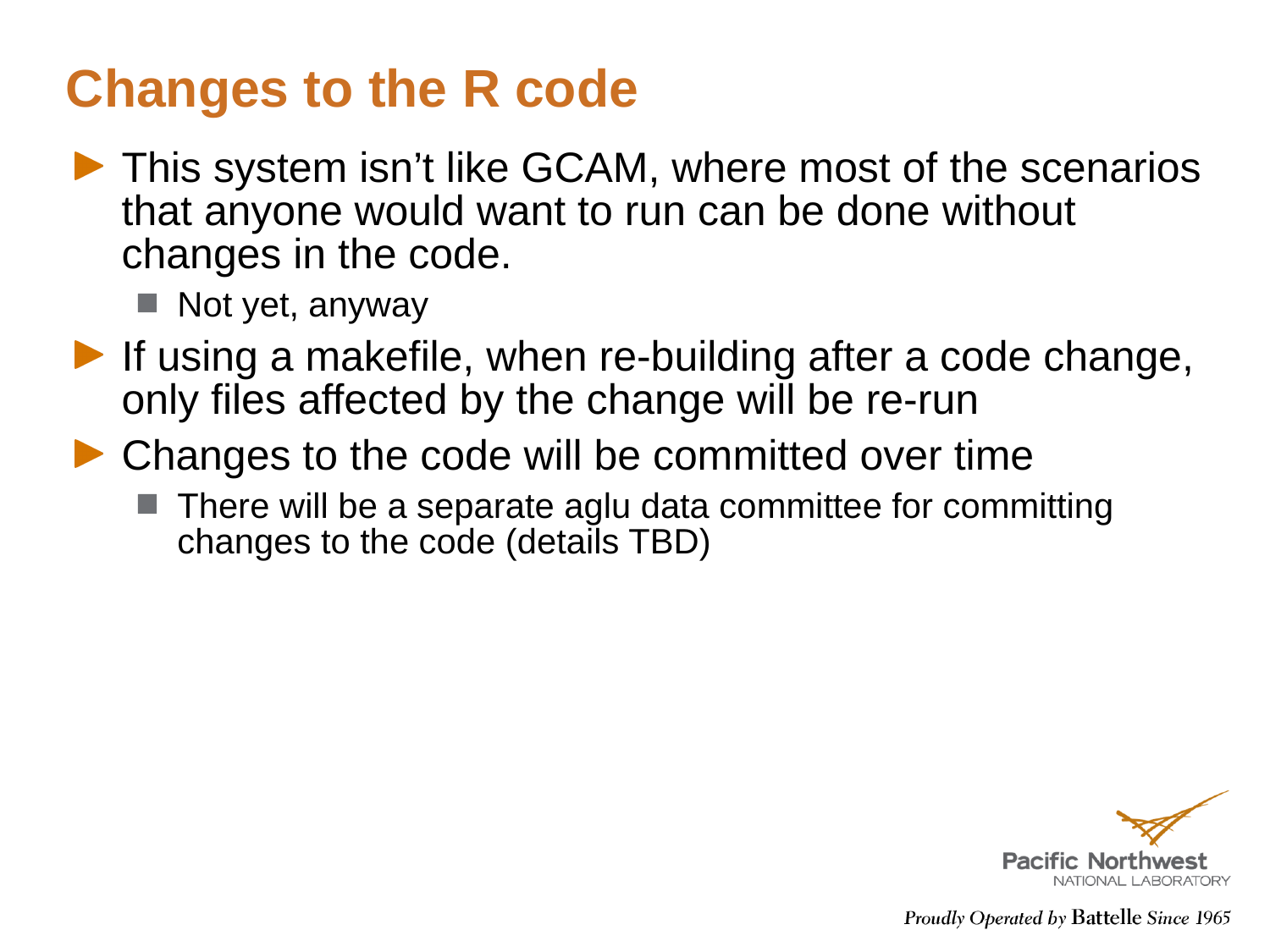

# Changes to the R code
This system isn’t like GCAM, where most of the scenarios that anyone would want to run can be done without changes in the code.
Not yet, anyway
If using a makefile, when re-building after a code change, only files affected by the change will be re-run
Changes to the code will be committed over time
There will be a separate aglu data committee for committing changes to the code (details TBD)